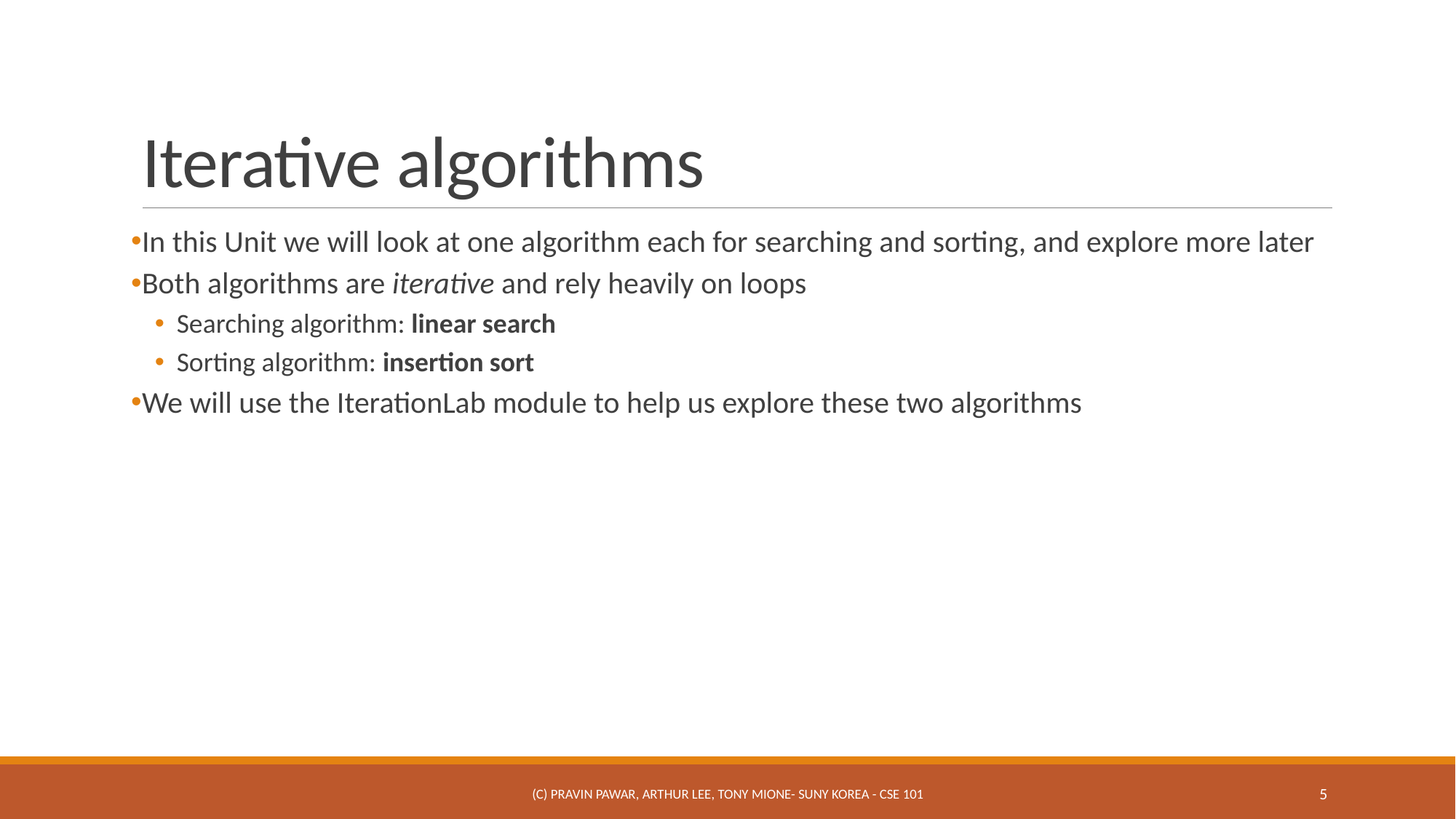

# Iterative algorithms
In this Unit we will look at one algorithm each for searching and sorting, and explore more later
Both algorithms are iterative and rely heavily on loops
Searching algorithm: linear search
Sorting algorithm: insertion sort
We will use the IterationLab module to help us explore these two algorithms

(c) Pravin Pawar, Arthur Lee, Tony Mione- SUNY Korea - CSE 101
5